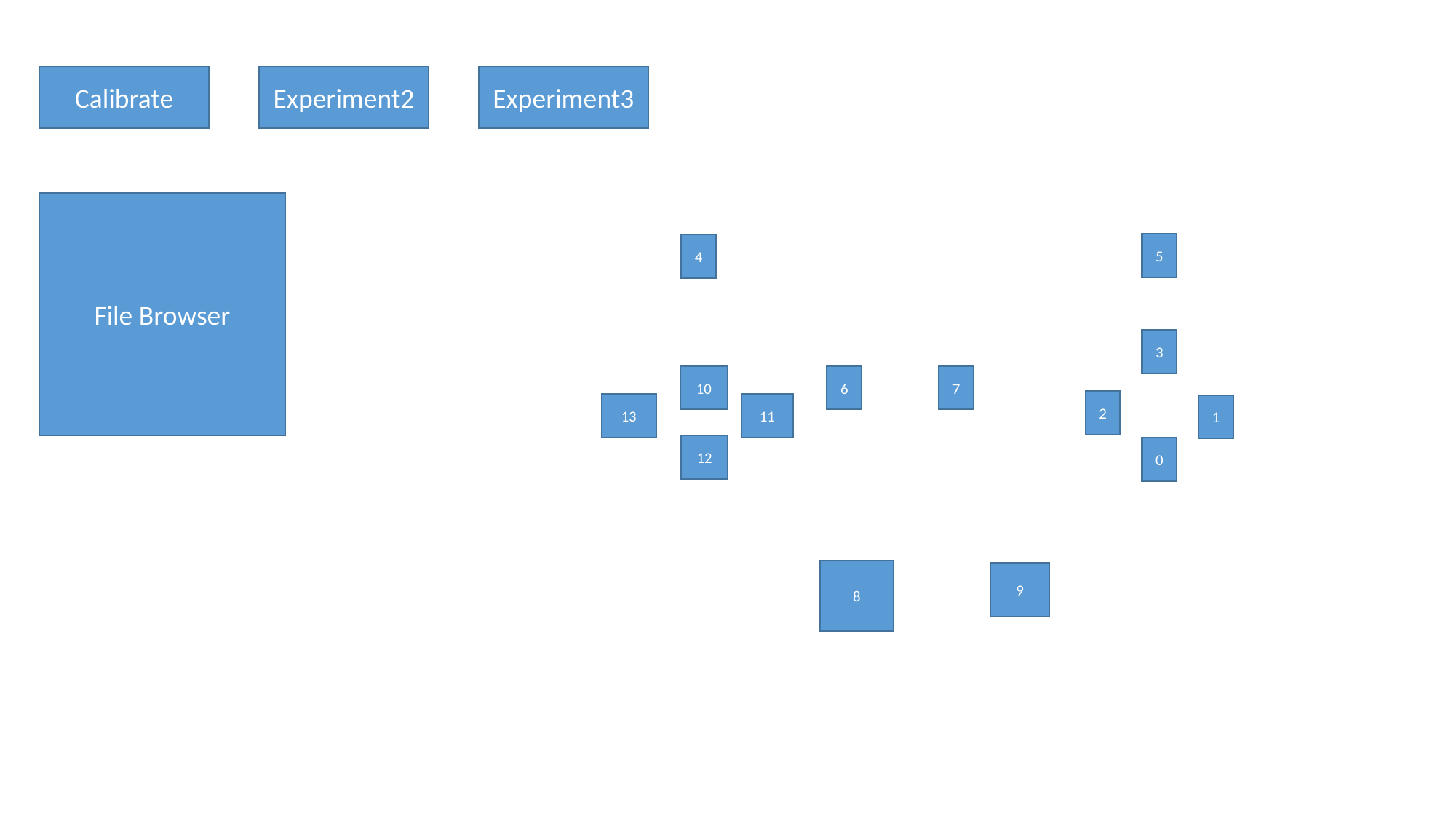

Experiment3
Experiment2
Calibrate
File Browser
5
4
3
7
10
6
2
13
11
1
12
0
8
9